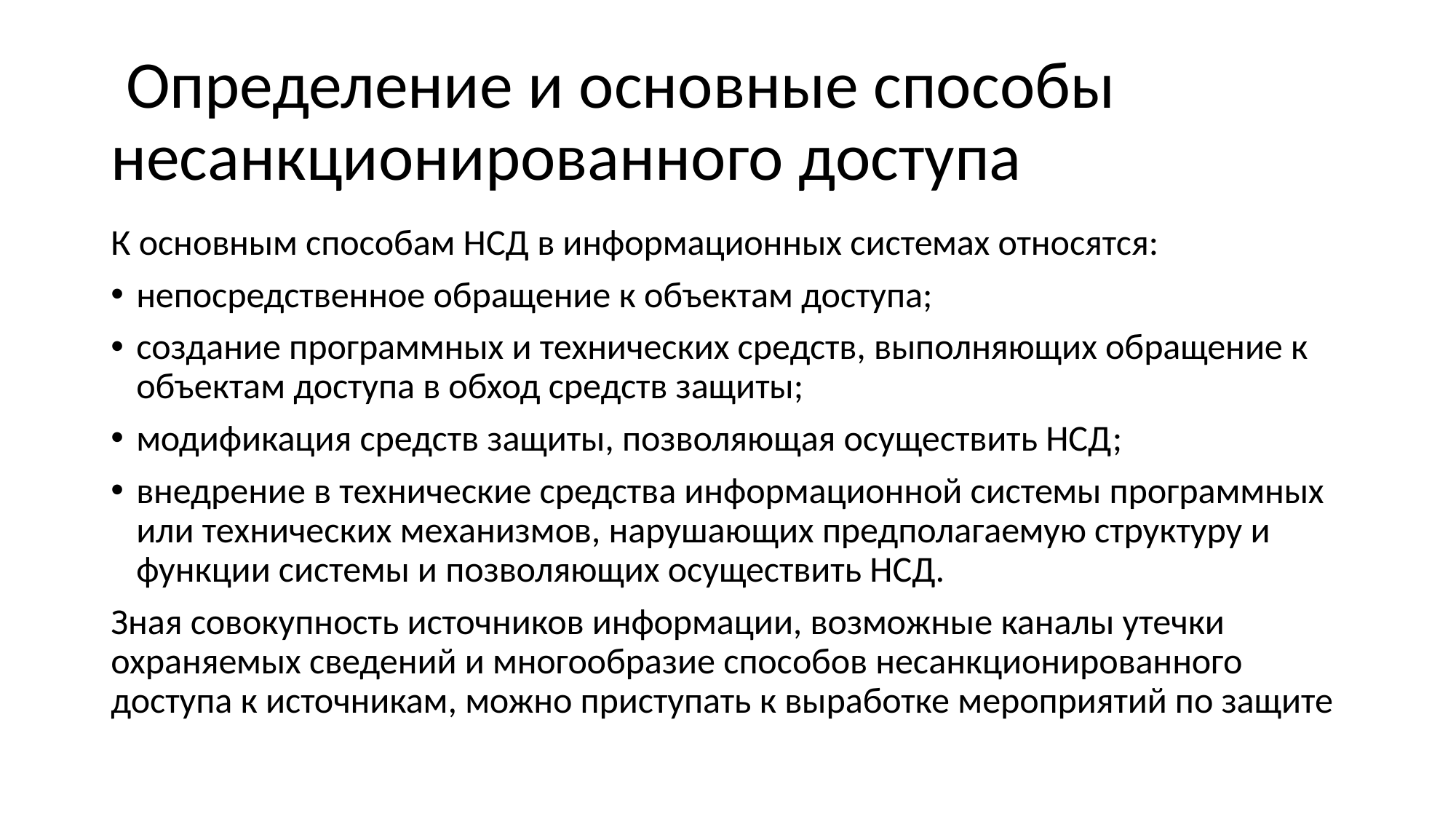

# Определение и основные способы несанкционированного доступа
К основным способам НСД в информационных системах относятся:
непосредственное обращение к объектам доступа;
создание программных и технических средств, выполняющих обращение к объектам доступа в обход средств защиты;
модификация средств защиты, позволяющая осуществить НСД;
внедрение в технические средства информационной системы программных или технических механизмов, нарушающих предполагаемую структуру и функции системы и позволяющих осуществить НСД.
Зная совокупность источников информации, возможные каналы утечки охраняемых сведений и многообразие способов несанкционированного доступа к источникам, можно приступать к выработке мероприятий по защите